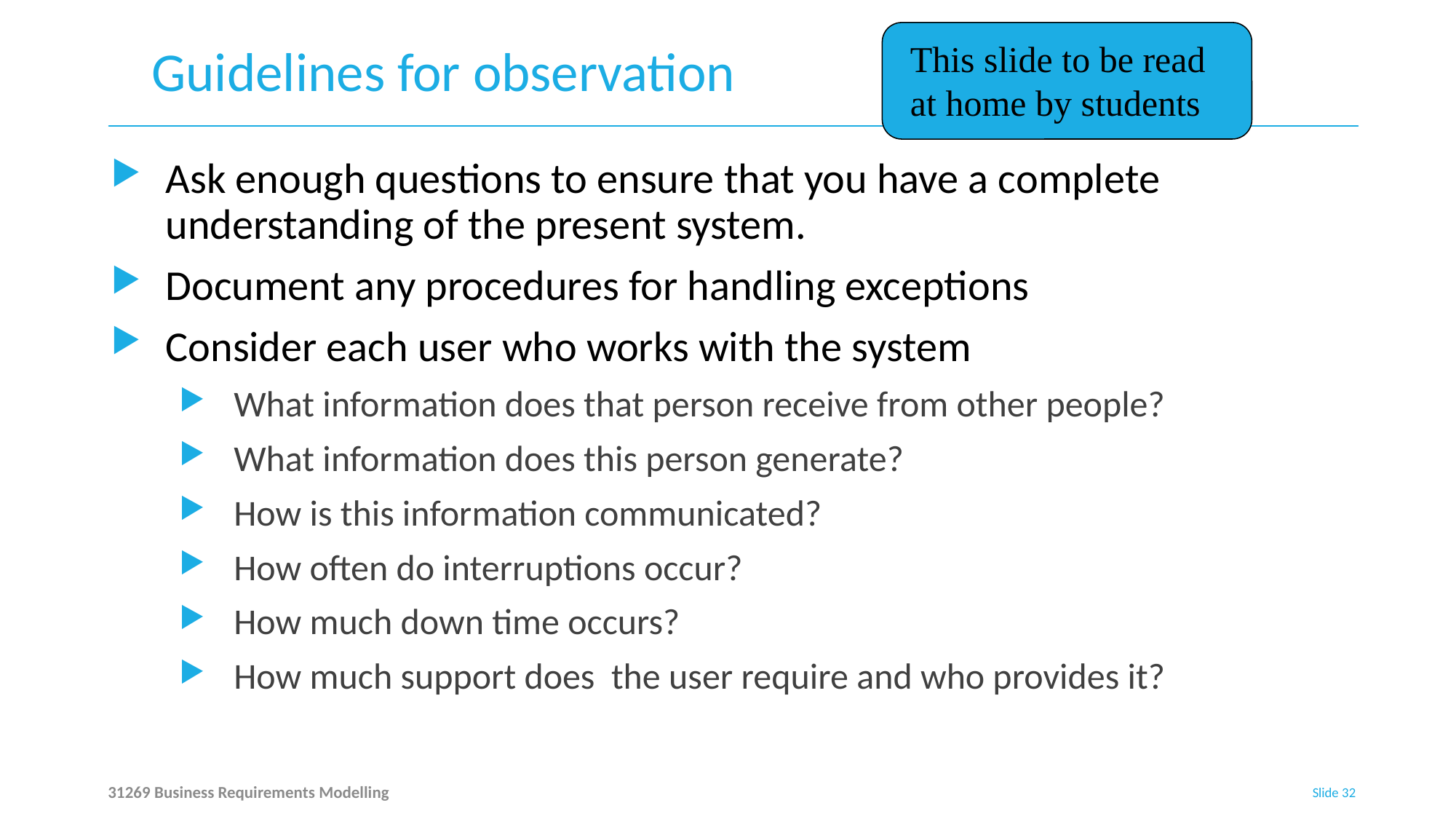

This slide to be read at home by students
# Guidelines for observation
Ask enough questions to ensure that you have a complete understanding of the present system.
Document any procedures for handling exceptions
Consider each user who works with the system
What information does that person receive from other people?
What information does this person generate?
How is this information communicated?
How often do interruptions occur?
How much down time occurs?
How much support does  the user require and who provides it?
31269 Business Requirements Modelling
Slide 32